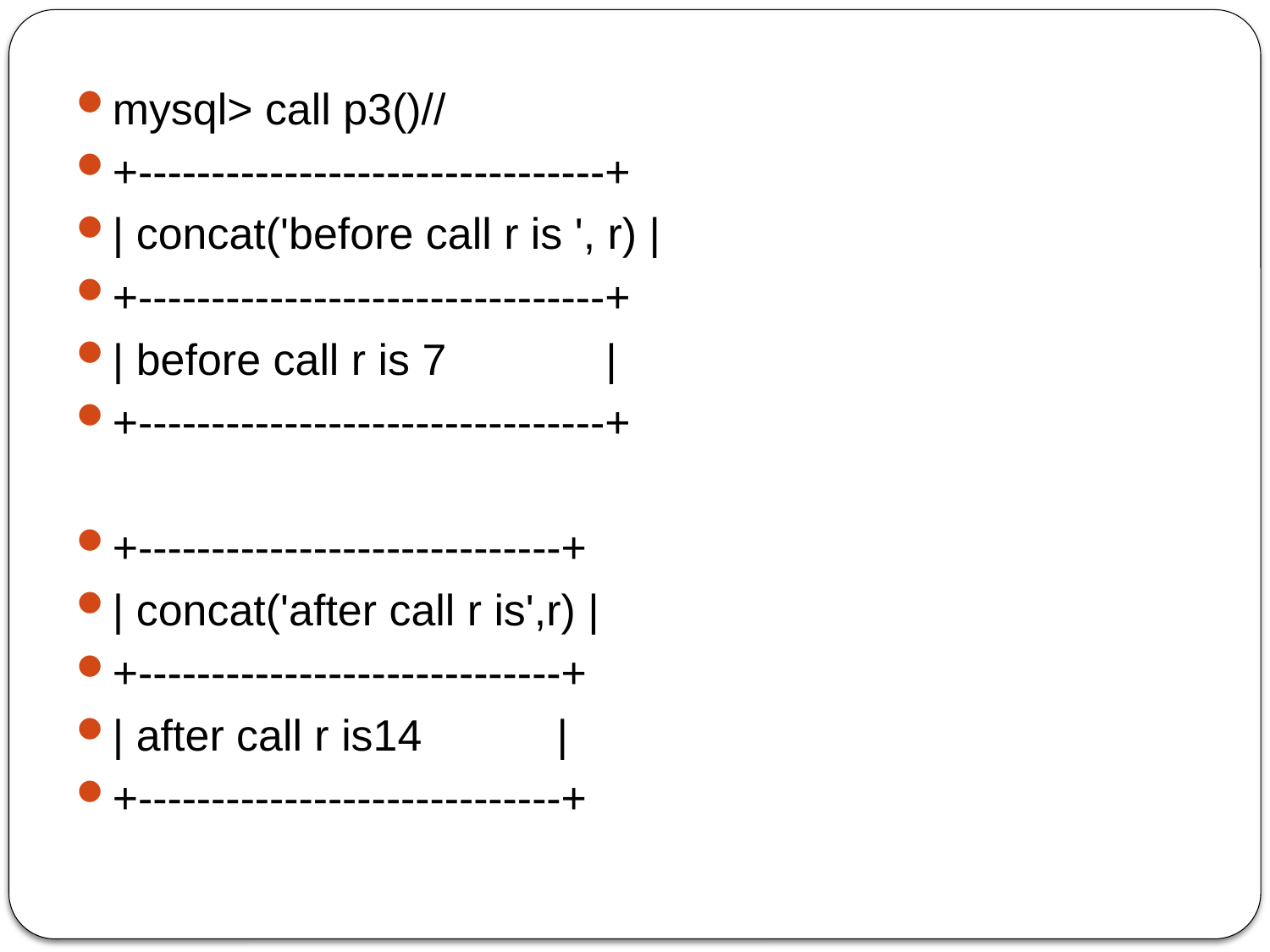

mysql> call p3()//
+--------------------------------+
| concat('before call r is ', r) |
+--------------------------------+
| before call r is 7             |
+--------------------------------+

+-----------------------------+
| concat('after call r is',r) |
+-----------------------------+
| after call r is14           |
+-----------------------------+